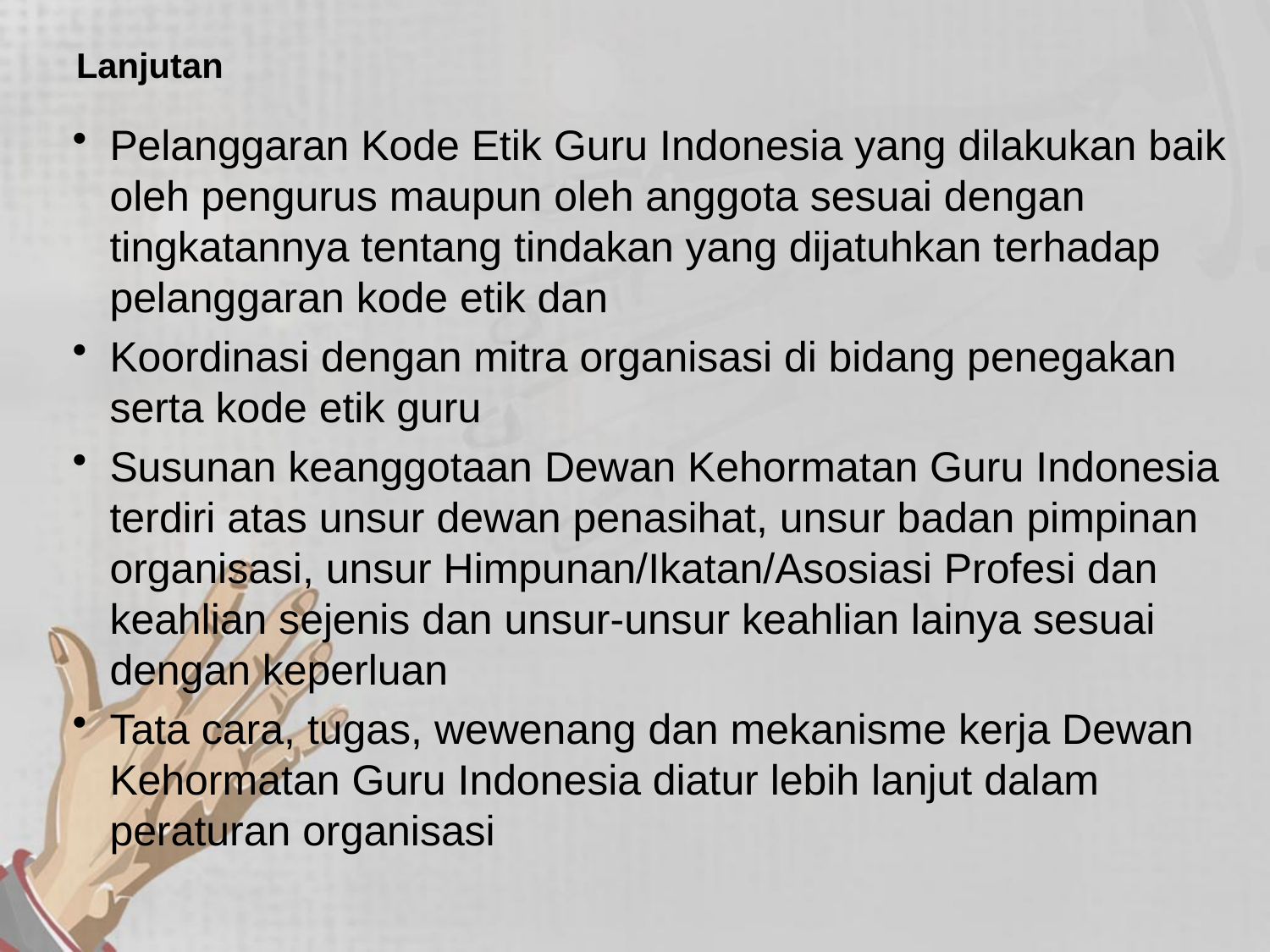

# Lanjutan
Pelanggaran Kode Etik Guru Indonesia yang dilakukan baik oleh pengurus maupun oleh anggota sesuai dengan tingkatannya tentang tindakan yang dijatuhkan terhadap pelanggaran kode etik dan
Koordinasi dengan mitra organisasi di bidang penegakan serta kode etik guru
Susunan keanggotaan Dewan Kehormatan Guru Indonesia terdiri atas unsur dewan penasihat, unsur badan pimpinan organisasi, unsur Himpunan/Ikatan/Asosiasi Profesi dan keahlian sejenis dan unsur-unsur keahlian lainya sesuai dengan keperluan
Tata cara, tugas, wewenang dan mekanisme kerja Dewan Kehormatan Guru Indonesia diatur lebih lanjut dalam peraturan organisasi